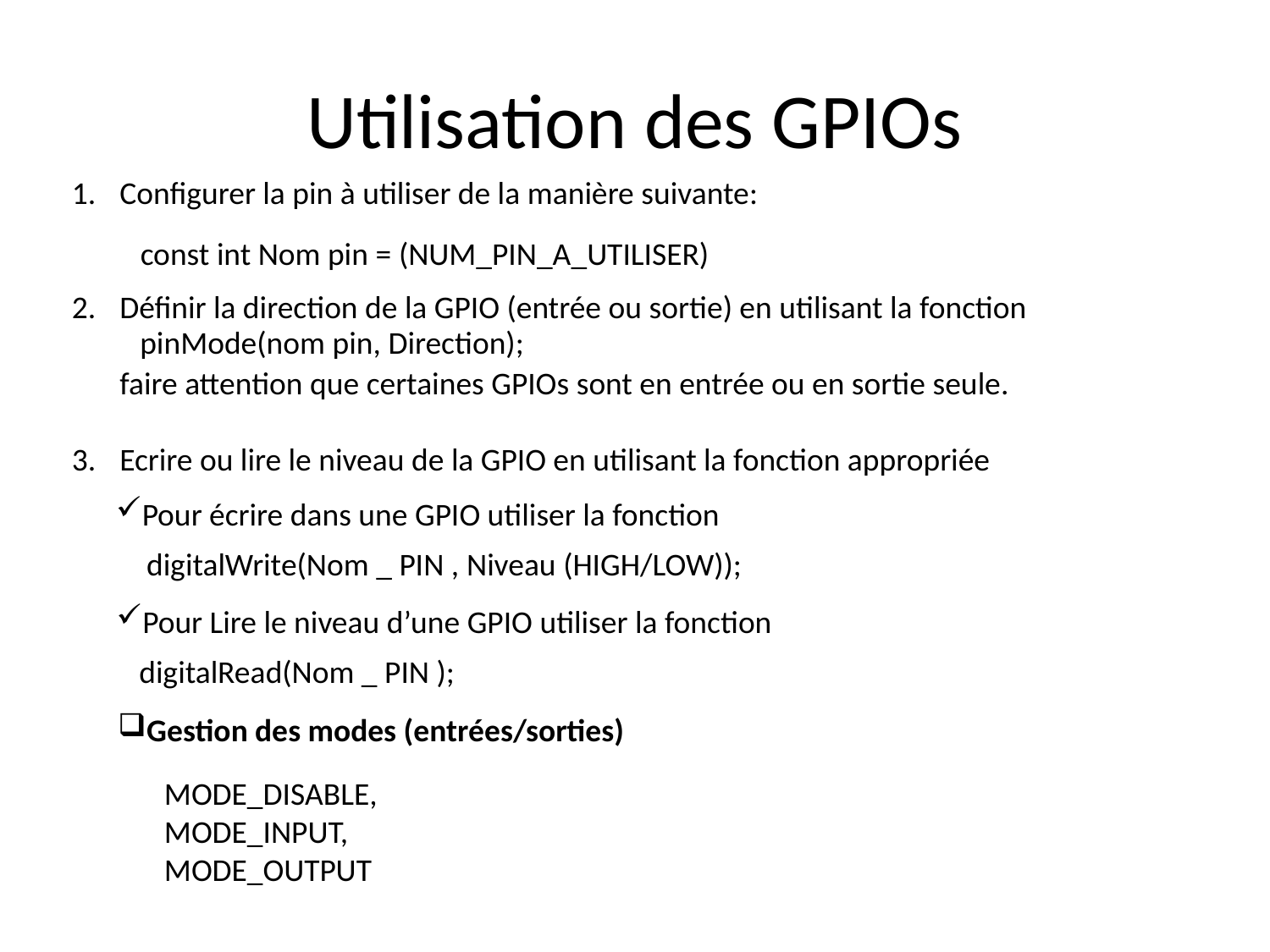

# Utilisation des GPIOs
Configurer la pin à utiliser de la manière suivante:
Définir la direction de la GPIO (entrée ou sortie) en utilisant la fonction
faire attention que certaines GPIOs sont en entrée ou en sortie seule.
Ecrire ou lire le niveau de la GPIO en utilisant la fonction appropriée
const int Nom pin = (NUM_PIN_A_UTILISER)
pinMode(nom pin, Direction);
Pour écrire dans une GPIO utiliser la fonction
digitalWrite(Nom _ PIN , Niveau (HIGH/LOW));
Pour Lire le niveau d’une GPIO utiliser la fonction
digitalRead(Nom _ PIN );
Gestion des modes (entrées/sorties)

    MODE_DISABLE,
    MODE_INPUT,
    MODE_OUTPUT